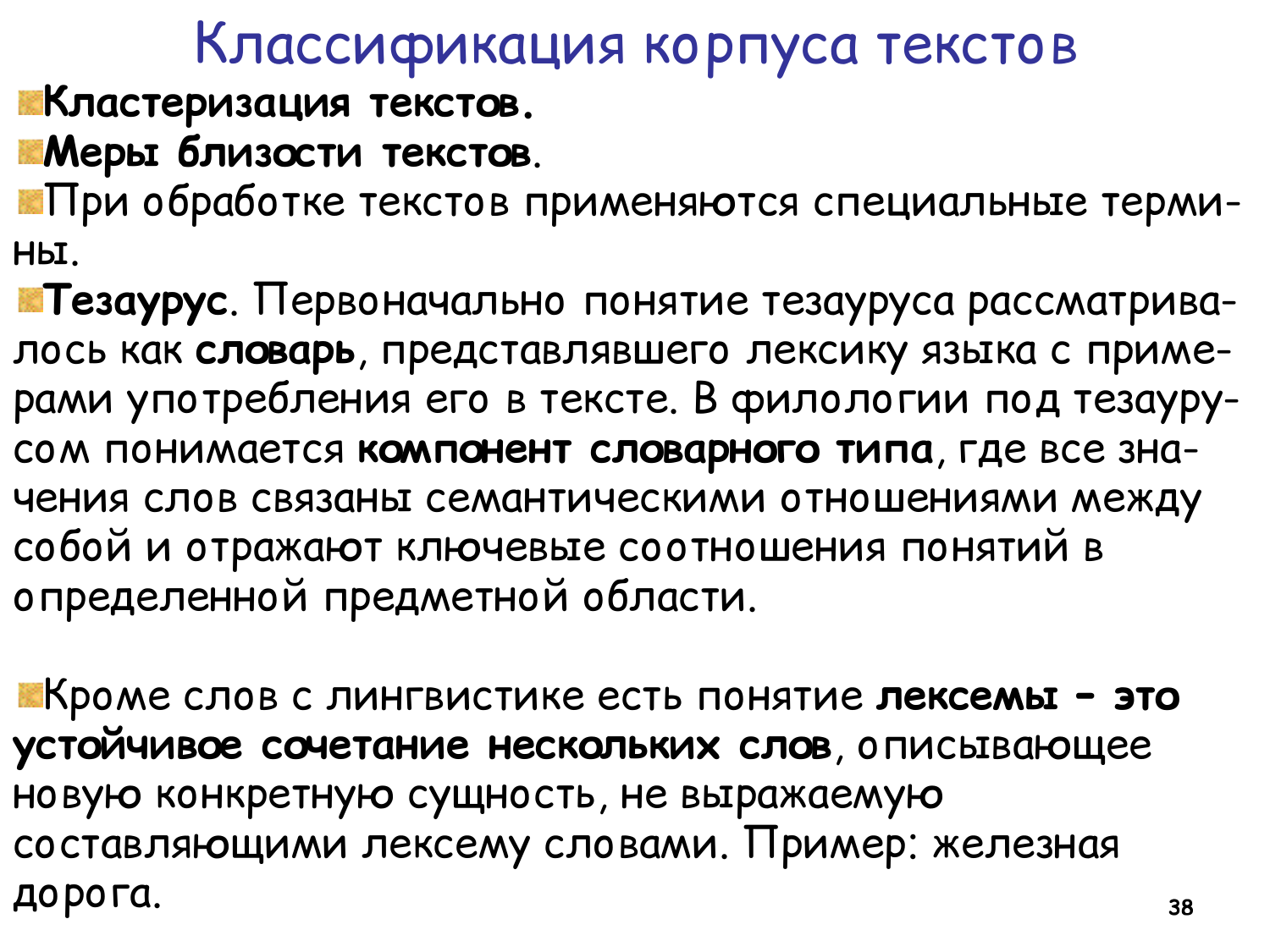

Классификация корпуса текстов
Кластеризация текстов.
Меры близости текстов.
При обработке текстов применяются специальные терми-ны.
Тезаурус. Первоначально понятие тезауруса рассматрива-лось как словарь, представлявшего лексику языка с приме-рами употребления его в тексте. В филологии под тезауру-сом понимается компонент словарного типа, где все зна-чения слов связаны семантическими отношениями между собой и отражают ключевые соотношения понятий в определенной предметной области.

Кроме слов с лингвистике есть понятие лексемы – это устойчивое сочетание нескольких слов, описывающее новую конкретную сущность, не выражаемую составляющими лексему словами. Пример: железная дорога.
38